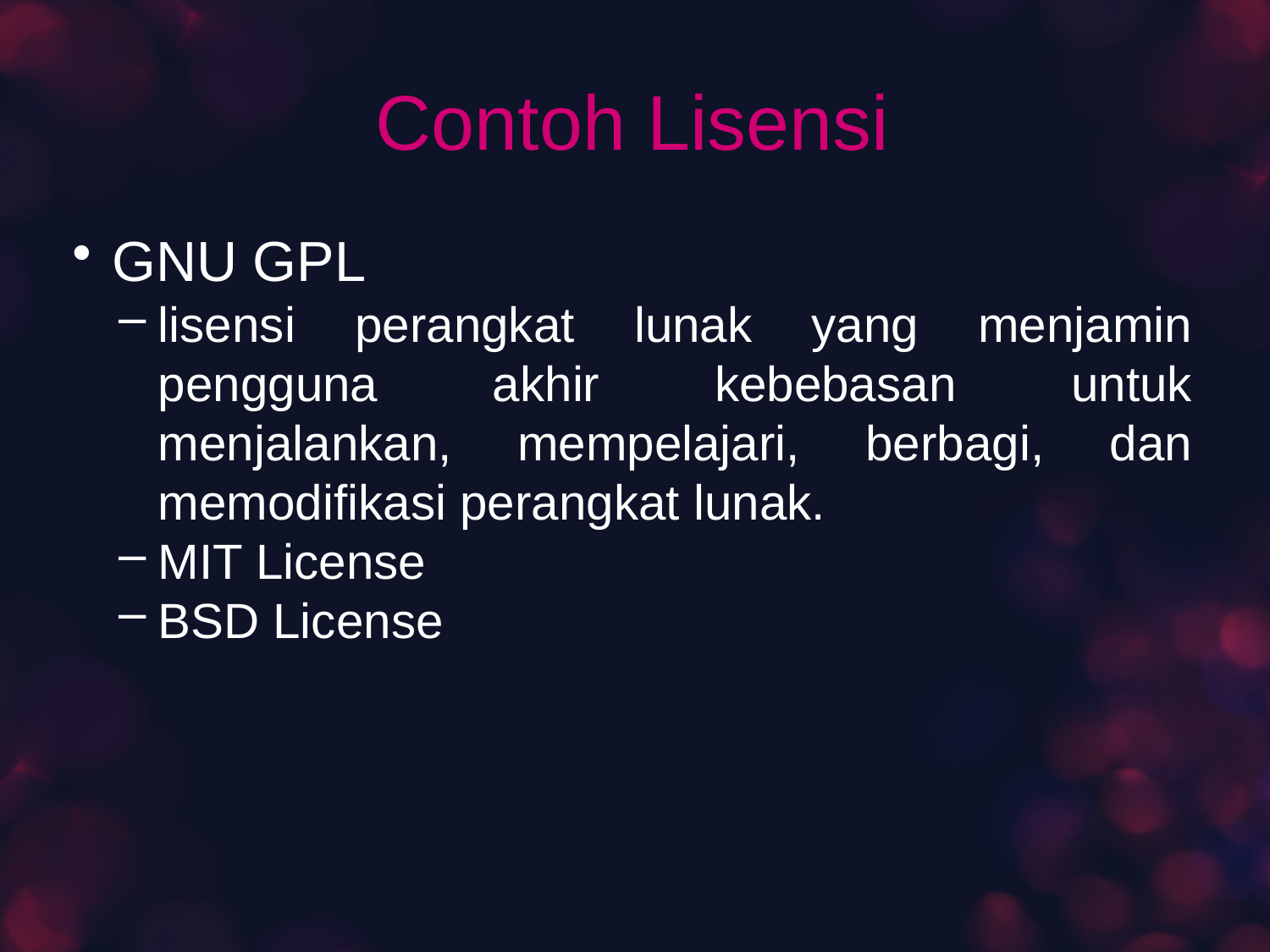

# Contoh Lisensi
GNU GPL
lisensi perangkat lunak yang menjamin pengguna akhir kebebasan untuk menjalankan, mempelajari, berbagi, dan memodifikasi perangkat lunak.
MIT License
BSD License